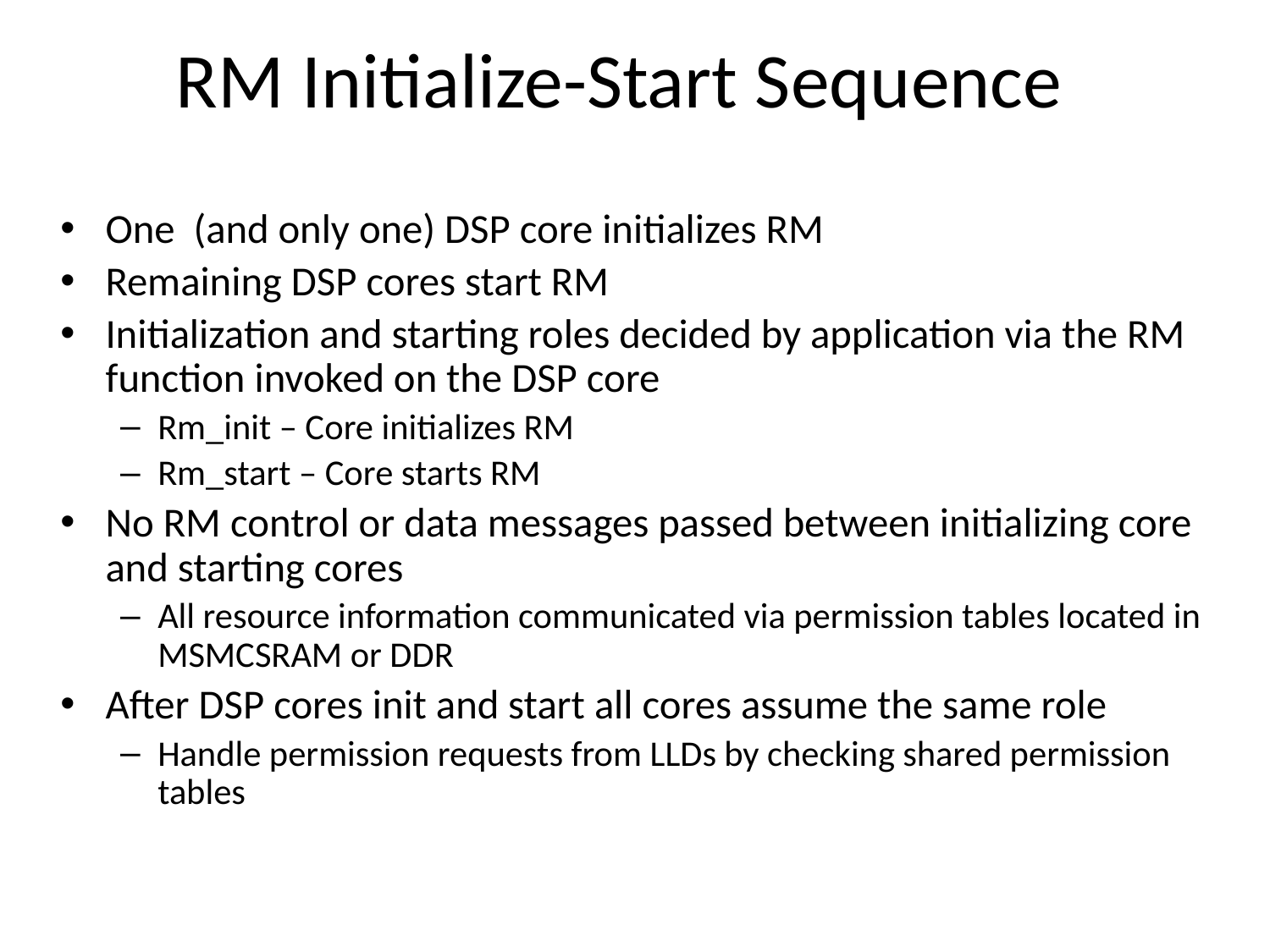

RM Initialize-Start Sequence
One  (and only one) DSP core initializes RM
Remaining DSP cores start RM
Initialization and starting roles decided by application via the RM function invoked on the DSP core
Rm_init – Core initializes RM
Rm_start – Core starts RM
No RM control or data messages passed between initializing core and starting cores
All resource information communicated via permission tables located in MSMCSRAM or DDR
After DSP cores init and start all cores assume the same role
Handle permission requests from LLDs by checking shared permission tables